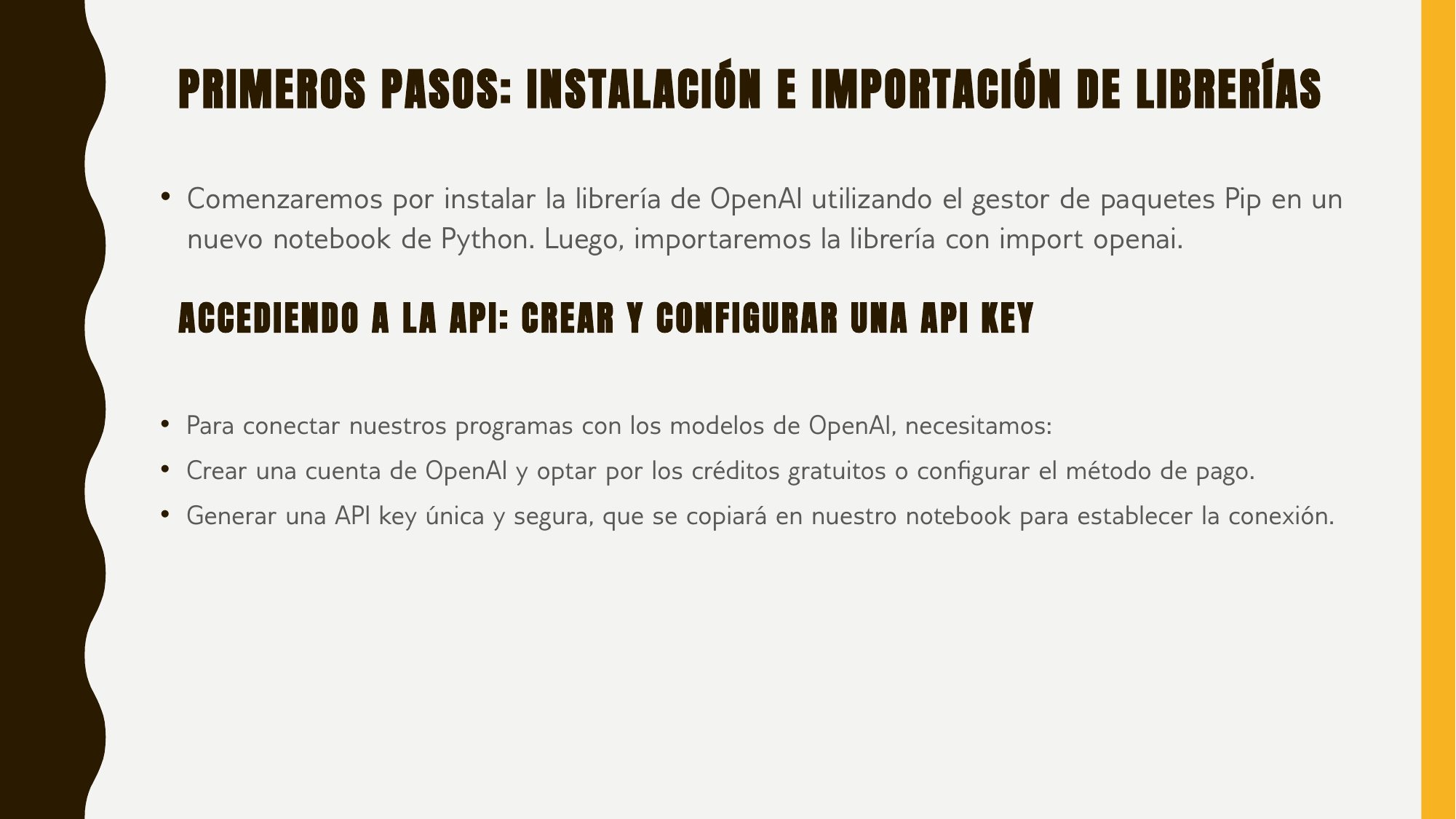

Primeros pasos: Instalación e importación de librerías
Comenzaremos por instalar la librería de OpenAI utilizando el gestor de paquetes Pip en un nuevo notebook de Python. Luego, importaremos la librería con import openai.
# Accediendo a la API: Crear y configurar una API key
Para conectar nuestros programas con los modelos de OpenAI, necesitamos:
Crear una cuenta de OpenAI y optar por los créditos gratuitos o configurar el método de pago.
Generar una API key única y segura, que se copiará en nuestro notebook para establecer la conexión.